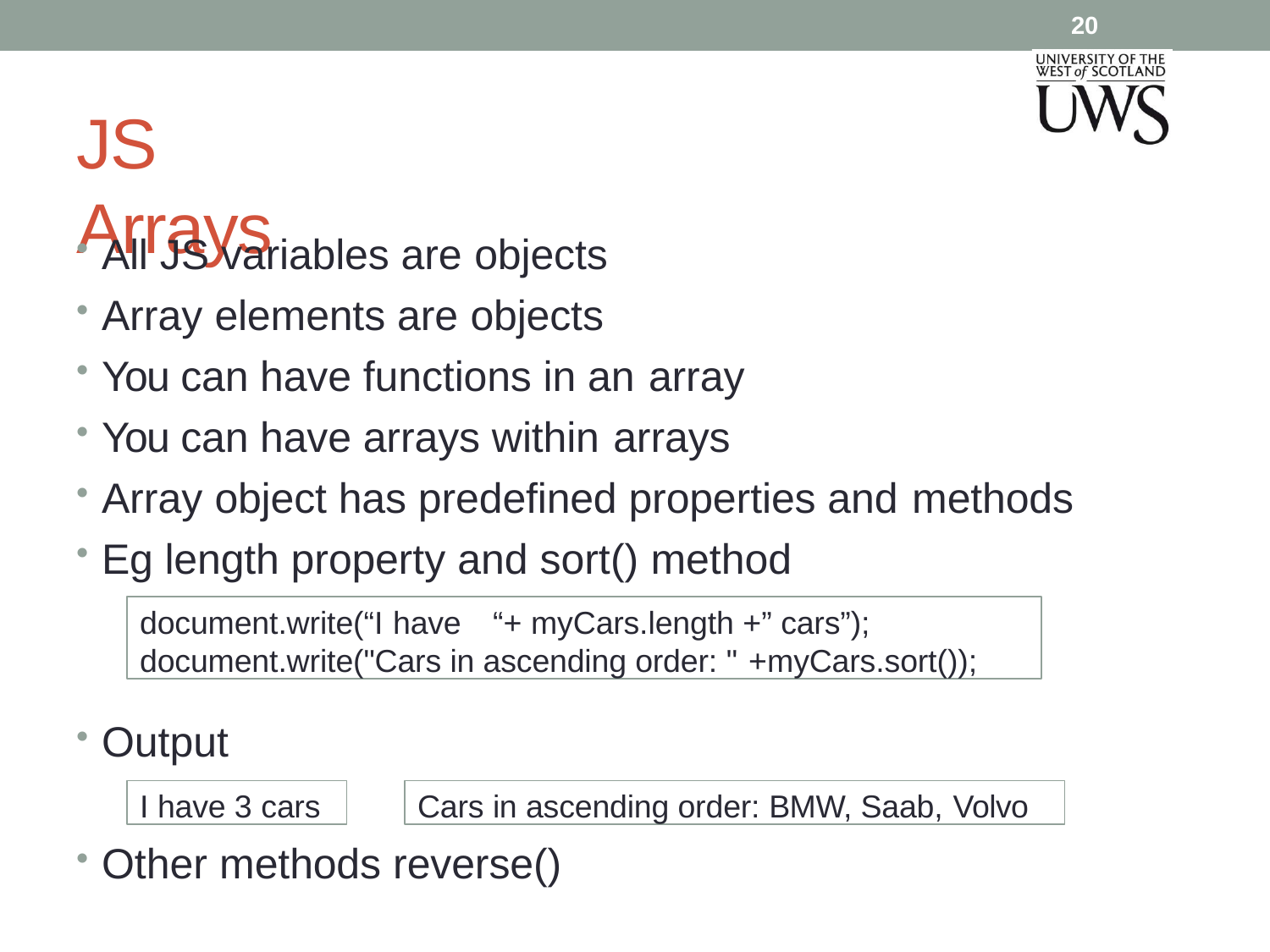

20
# JS Arrays
All JS variables are objects
Array elements are objects
You can have functions in an array
You can have arrays within arrays
Array object has predefined properties and methods
Eg length property and sort() method
document.write(“I have	“+ myCars.length +” cars”);  document.write("Cars in ascending order: " +myCars.sort());
Output
I have 3 cars
Cars in ascending order: BMW, Saab, Volvo
Other methods reverse()